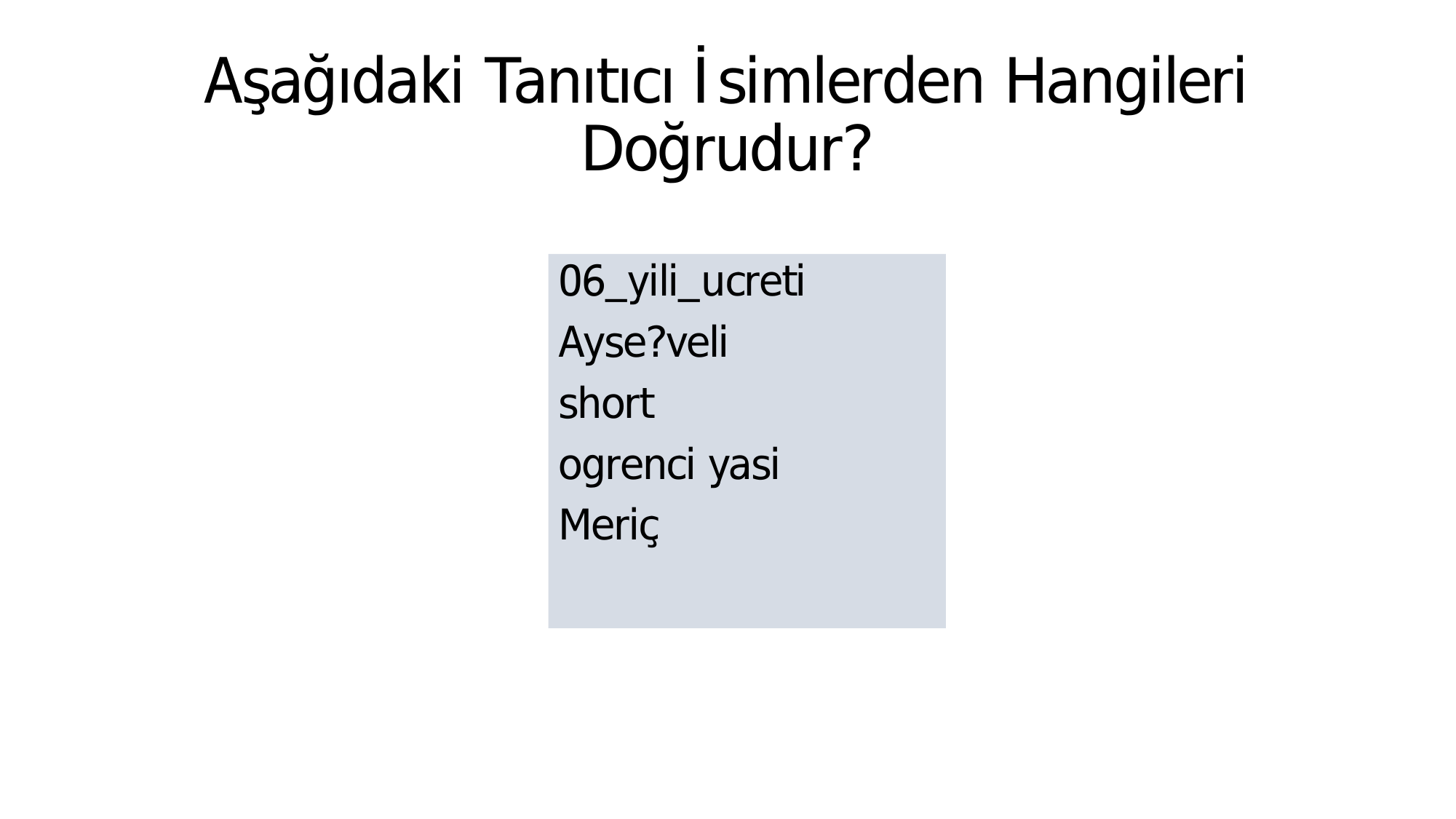

# Aşağıdaki Tanıtıcı İsimlerden Hangileri Doğrudur?
06_yili_ucreti
Ayse?veli
short
ogrenci yasi
Meriç